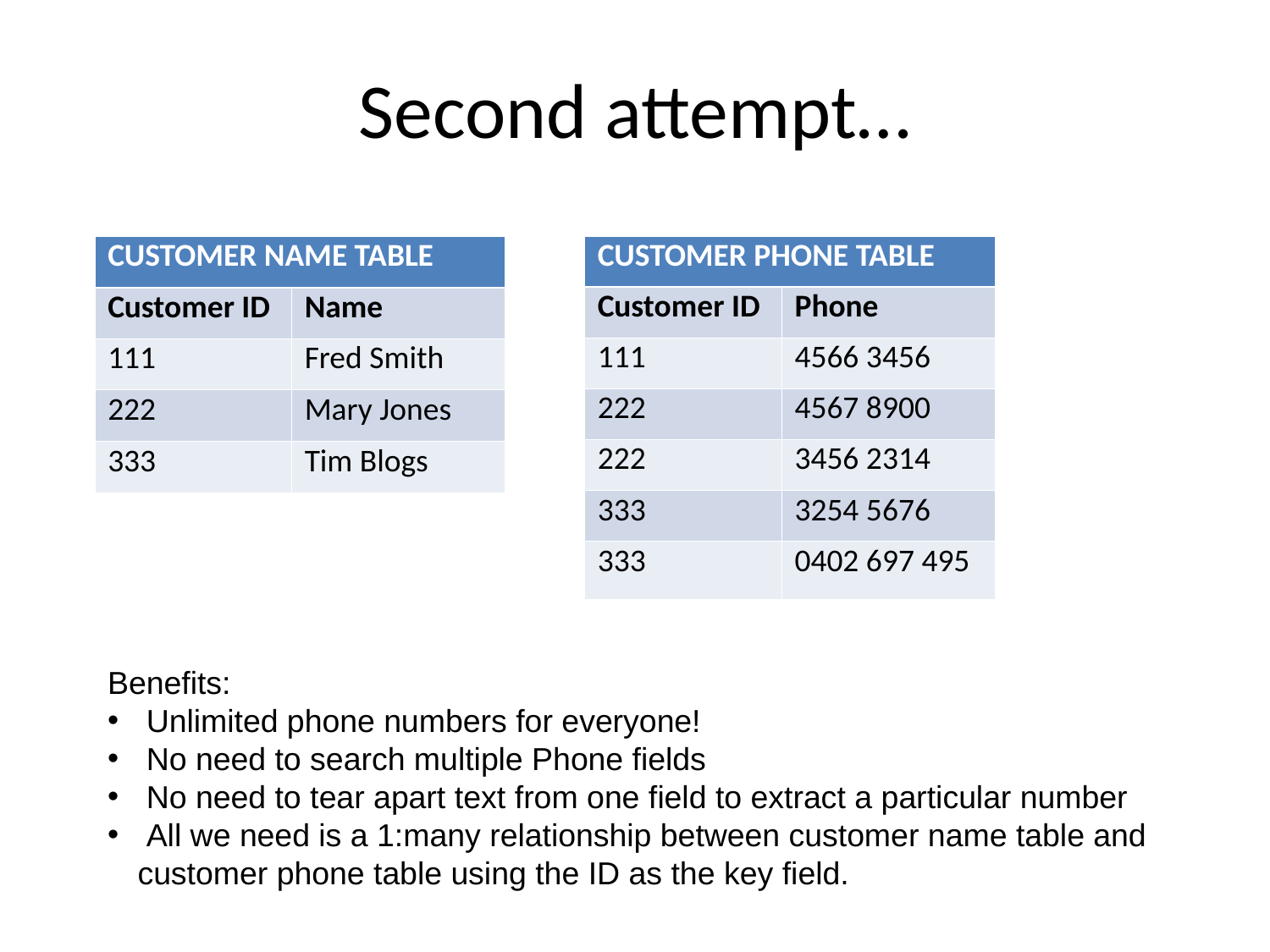

Second attempt…
| CUSTOMER NAME TABLE |  |
| --- | --- |
| Customer ID | Name |
| 111 | Fred Smith |
| 222 | Mary Jones |
| 333 | Tim Blogs |
| CUSTOMER PHONE TABLE |  |
| --- | --- |
| Customer ID | Phone |
| 111 | 4566 3456 |
| 222 | 4567 8900 |
| 222 | 3456 2314 |
| 333 | 3254 5676 |
| 333 | 0402 697 495 |
Benefits:
 Unlimited phone numbers for everyone!
 No need to search multiple Phone fields
 No need to tear apart text from one field to extract a particular number
 All we need is a 1:many relationship between customer name table and customer phone table using the ID as the key field.